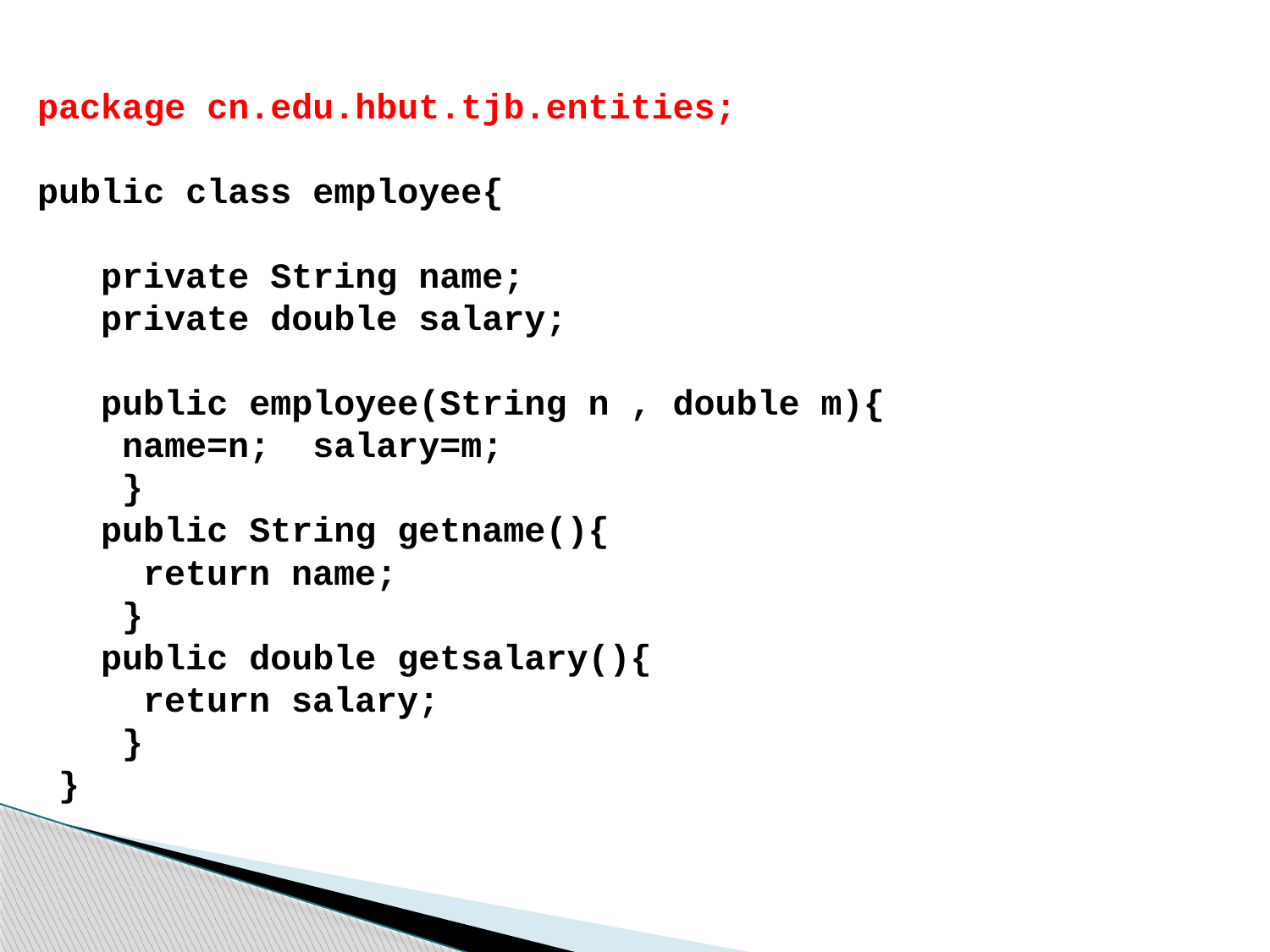

package cn.edu.hbut.tjb.entities;

public class employee{

   private String name;
   private double salary;

   public employee(String n , double m){
    name=n;  salary=m;
    }
   public String getname(){
     return name;
    }
   public double getsalary(){
     return salary;
    }
 }